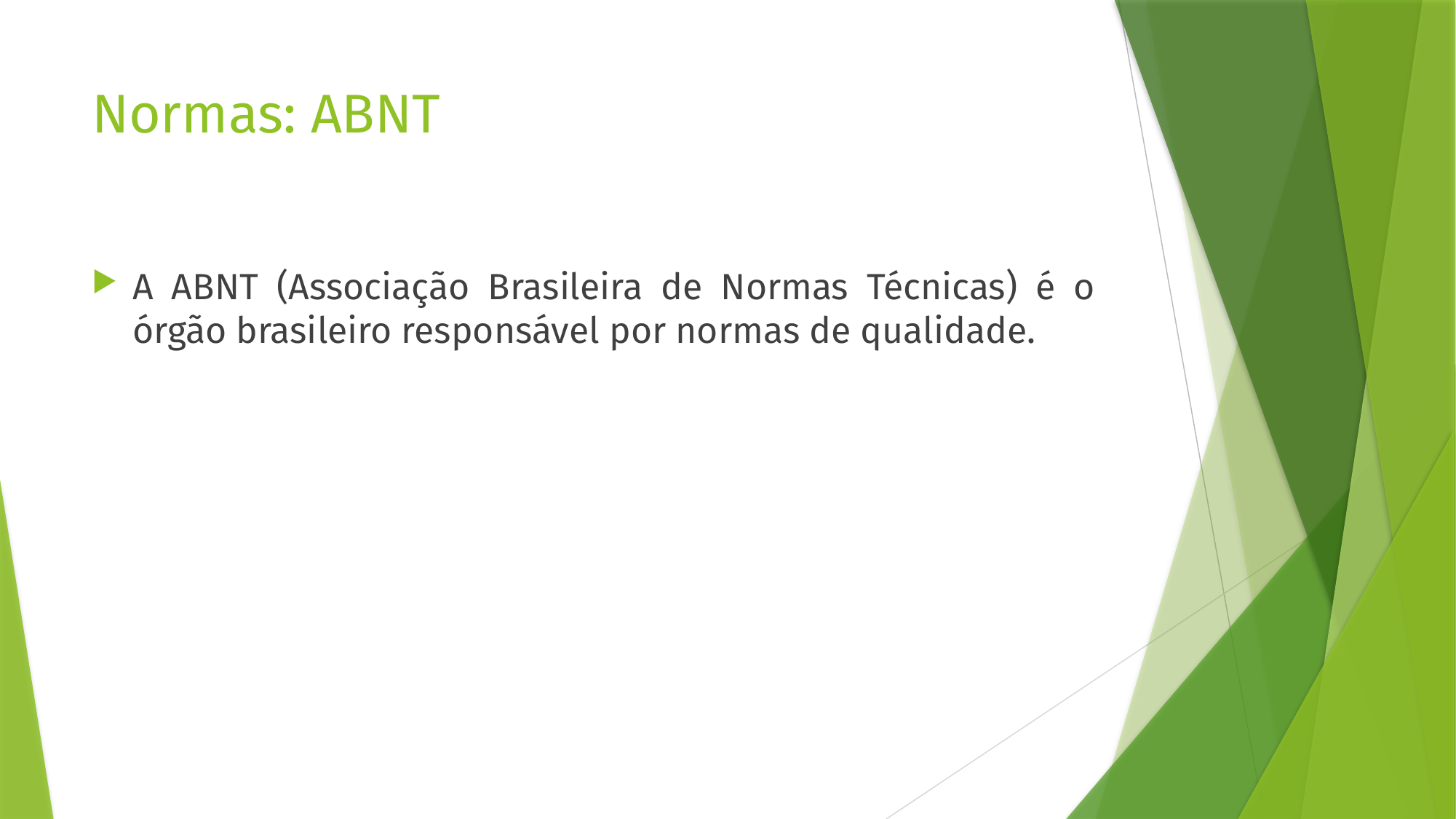

# Normas: ABNT
A ABNT (Associação Brasileira de Normas Técnicas) é o órgão brasileiro responsável por normas de qualidade.